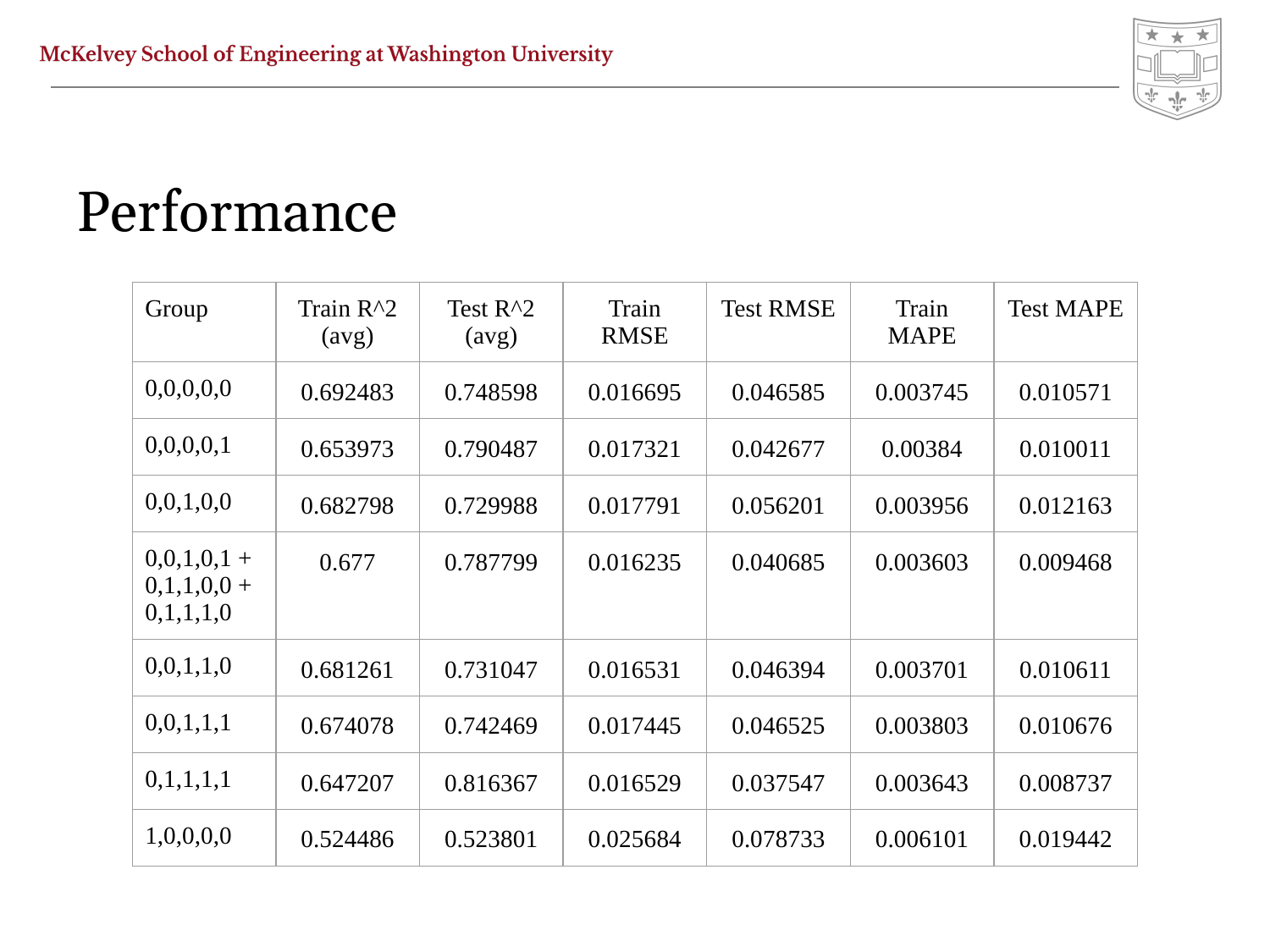

# Performance
| Group | Train R^2 (avg) | Test R^2 (avg) | Train RMSE | Test RMSE | Train MAPE | Test MAPE |
| --- | --- | --- | --- | --- | --- | --- |
| 0,0,0,0,0 | 0.692483 | 0.748598 | 0.016695 | 0.046585 | 0.003745 | 0.010571 |
| 0,0,0,0,1 | 0.653973 | 0.790487 | 0.017321 | 0.042677 | 0.00384 | 0.010011 |
| 0,0,1,0,0 | 0.682798 | 0.729988 | 0.017791 | 0.056201 | 0.003956 | 0.012163 |
| 0,0,1,0,1 + 0,1,1,0,0 + 0,1,1,1,0 | 0.677 | 0.787799 | 0.016235 | 0.040685 | 0.003603 | 0.009468 |
| 0,0,1,1,0 | 0.681261 | 0.731047 | 0.016531 | 0.046394 | 0.003701 | 0.010611 |
| 0,0,1,1,1 | 0.674078 | 0.742469 | 0.017445 | 0.046525 | 0.003803 | 0.010676 |
| 0,1,1,1,1 | 0.647207 | 0.816367 | 0.016529 | 0.037547 | 0.003643 | 0.008737 |
| 1,0,0,0,0 | 0.524486 | 0.523801 | 0.025684 | 0.078733 | 0.006101 | 0.019442 |